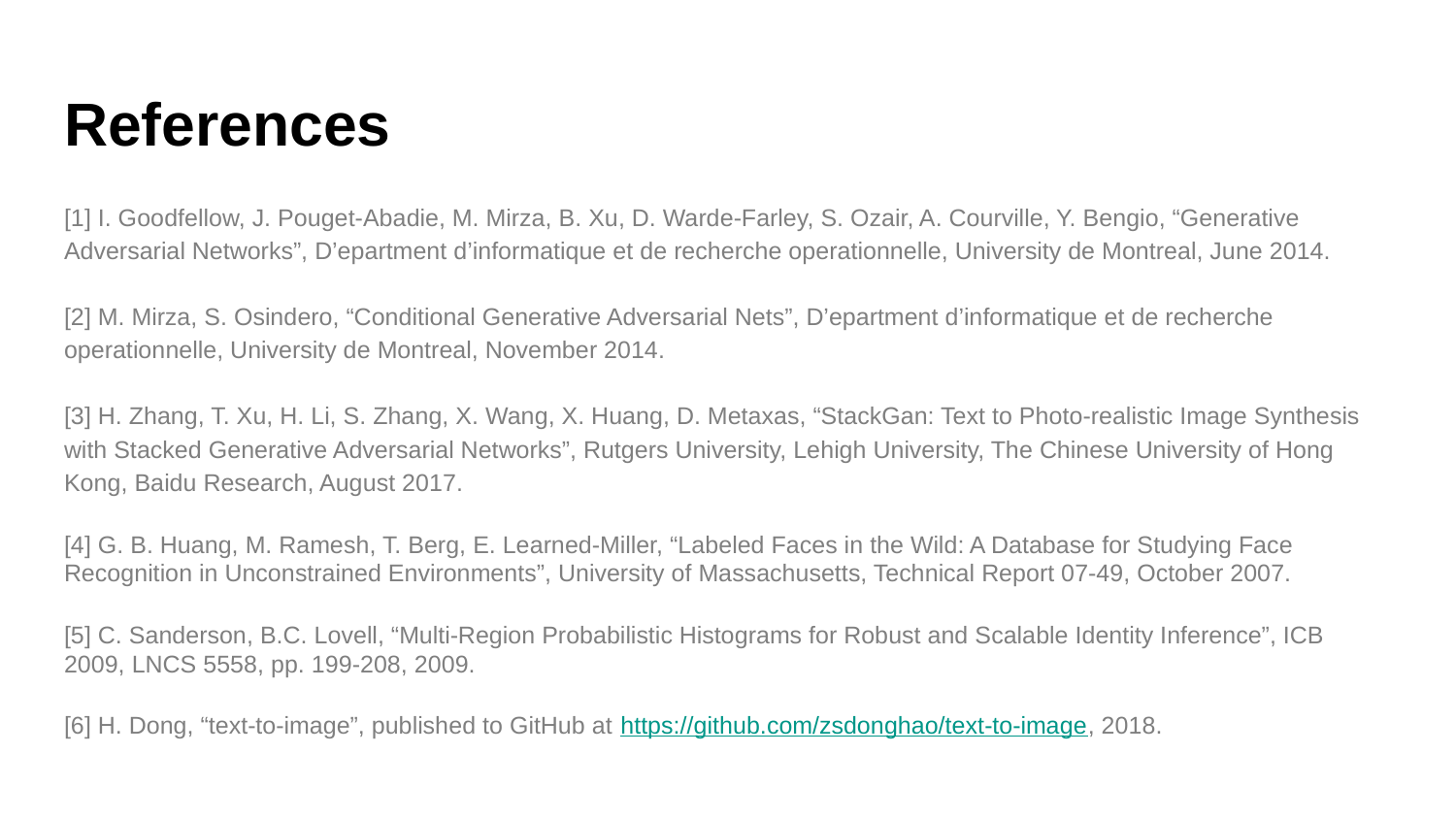

# References
[1] I. Goodfellow, J. Pouget-Abadie, M. Mirza, B. Xu, D. Warde-Farley, S. Ozair, A. Courville, Y. Bengio, “Generative Adversarial Networks”, D’epartment d’informatique et de recherche operationnelle, University de Montreal, June 2014.
[2] M. Mirza, S. Osindero, “Conditional Generative Adversarial Nets”, D’epartment d’informatique et de recherche operationnelle, University de Montreal, November 2014.
[3] H. Zhang, T. Xu, H. Li, S. Zhang, X. Wang, X. Huang, D. Metaxas, “StackGan: Text to Photo-realistic Image Synthesis with Stacked Generative Adversarial Networks”, Rutgers University, Lehigh University, The Chinese University of Hong Kong, Baidu Research, August 2017.
[4] G. B. Huang, M. Ramesh, T. Berg, E. Learned-Miller, “Labeled Faces in the Wild: A Database for Studying Face Recognition in Unconstrained Environments”, University of Massachusetts, Technical Report 07-49, October 2007.
[5] C. Sanderson, B.C. Lovell, “Multi-Region Probabilistic Histograms for Robust and Scalable Identity Inference”, ICB 2009, LNCS 5558, pp. 199-208, 2009.
[6] H. Dong, “text-to-image”, published to GitHub at https://github.com/zsdonghao/text-to-image, 2018.